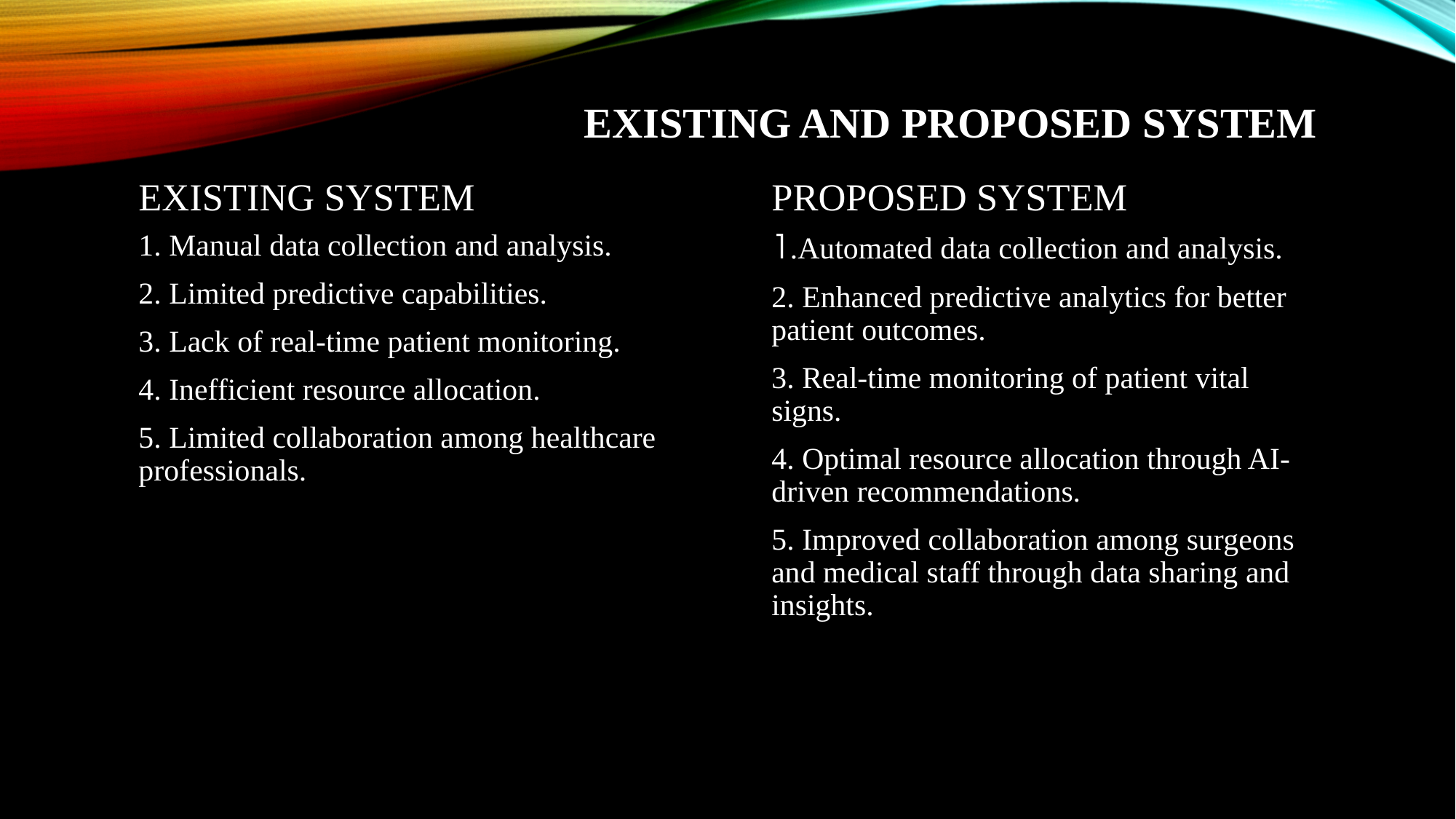

# EXISTING AND PROPOSED SYSTEM
EXISTING SYSTEM
PROPOSED SYSTEM
1. Manual data collection and analysis.
2. Limited predictive capabilities.
3. Lack of real-time patient monitoring.
4. Inefficient resource allocation.
5. Limited collaboration among healthcare professionals.
1.Automated data collection and analysis.
2. Enhanced predictive analytics for better patient outcomes.
3. Real-time monitoring of patient vital signs.
4. Optimal resource allocation through AI-driven recommendations.
5. Improved collaboration among surgeons and medical staff through data sharing and insights.